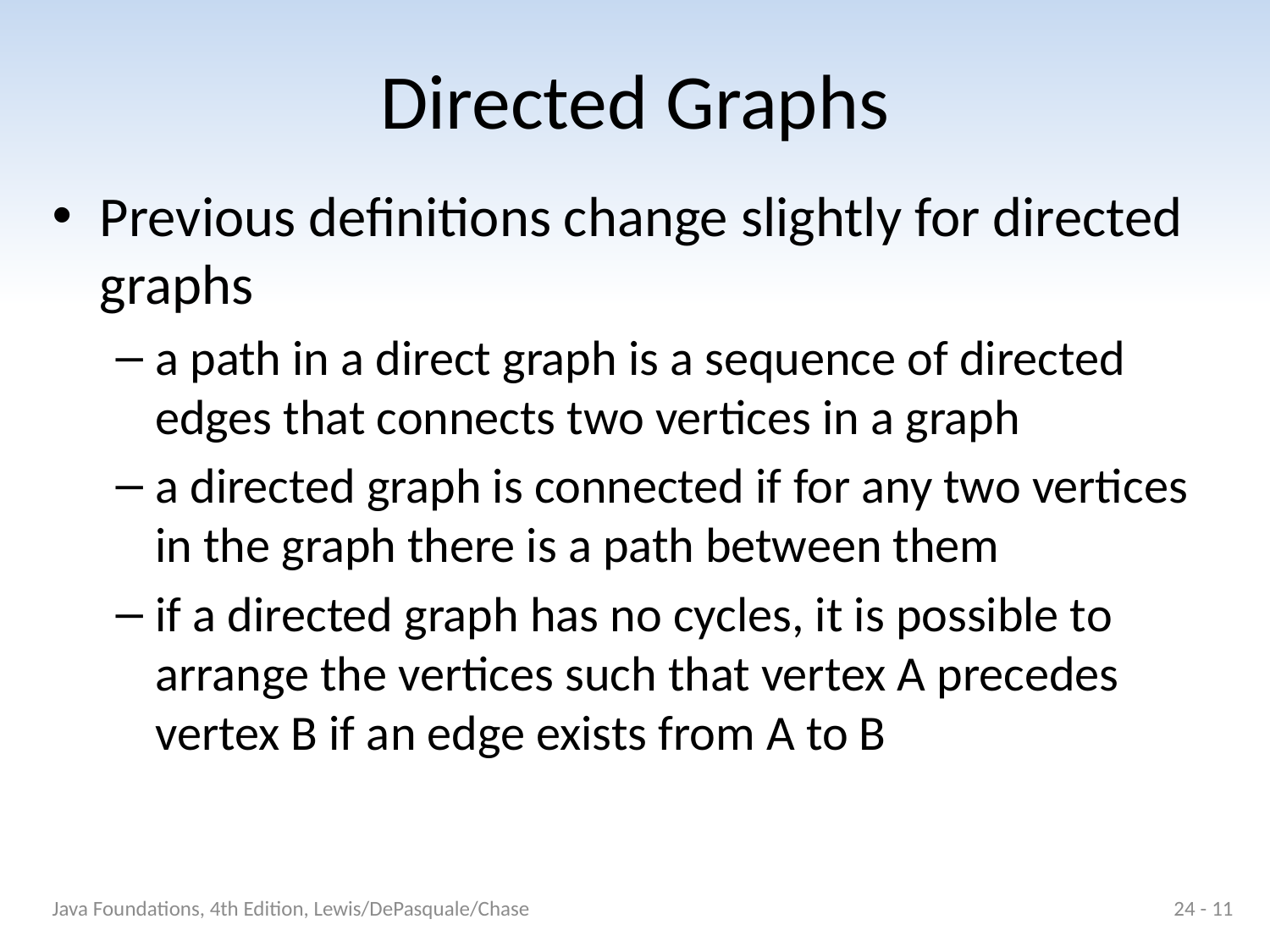

# Directed Graphs
Previous definitions change slightly for directed graphs
a path in a direct graph is a sequence of directed edges that connects two vertices in a graph
a directed graph is connected if for any two vertices in the graph there is a path between them
if a directed graph has no cycles, it is possible to arrange the vertices such that vertex A precedes vertex B if an edge exists from A to B
Java Foundations, 4th Edition, Lewis/DePasquale/Chase
24 - 11